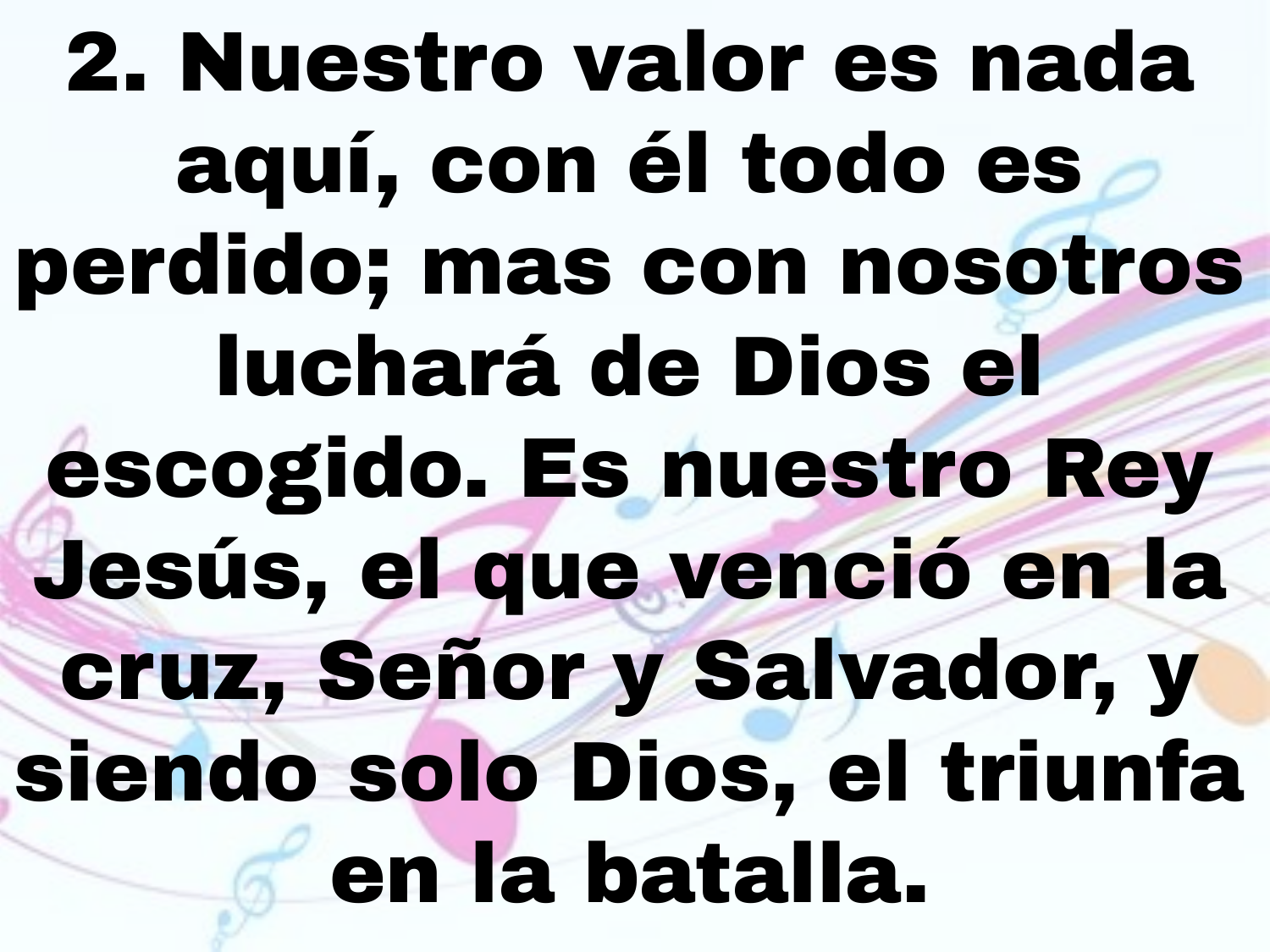

2. Nuestro valor es nada aquí, con él todo es perdido; mas con nosotros luchará de Dios el escogido. Es nuestro Rey Jesús, el que venció en la cruz, Señor y Salvador, y siendo solo Dios, el triunfa en la batalla.